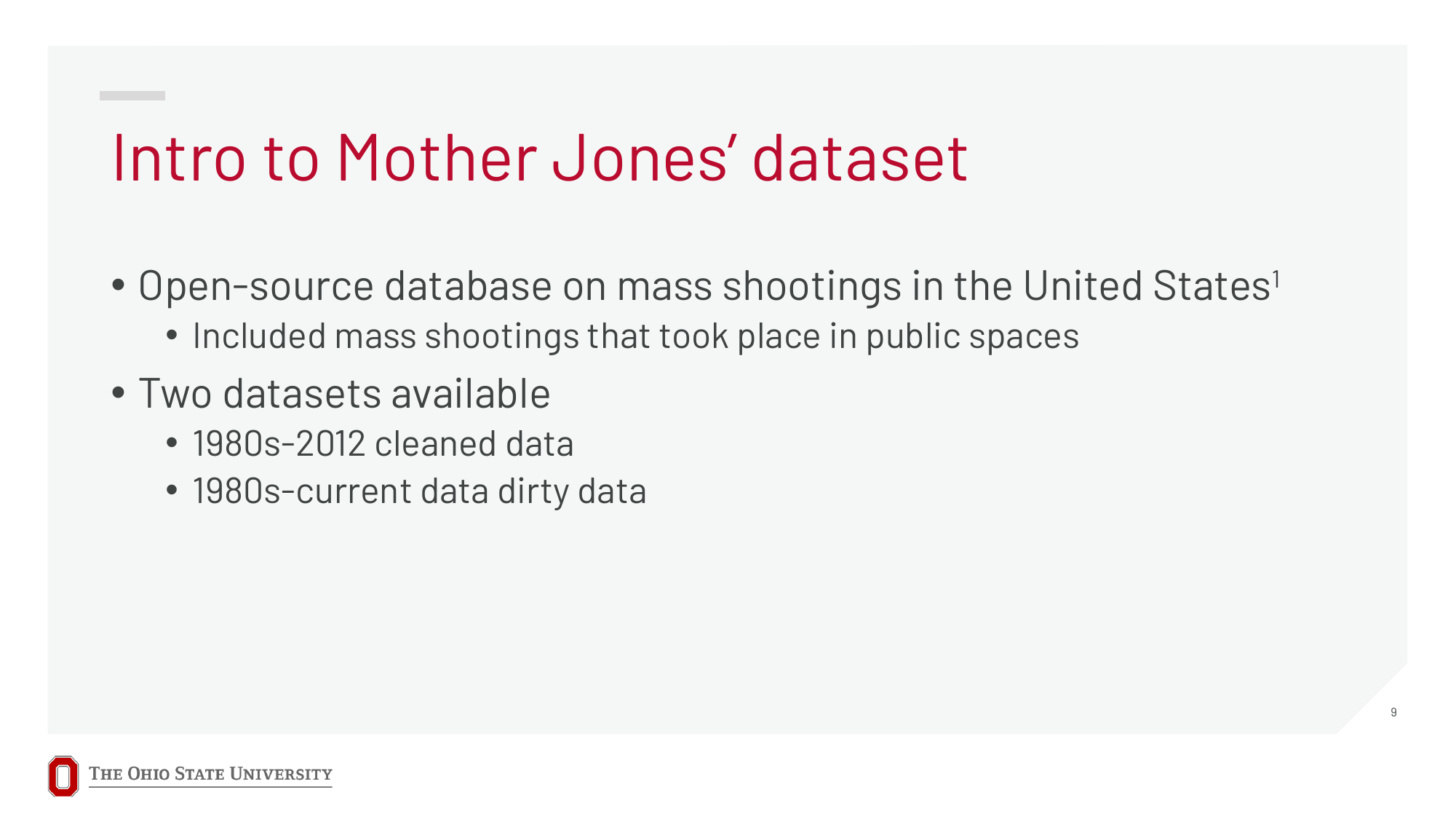

# Intro to Mother Jones’ dataset
Open-source database on mass shootings in the United States1
Included mass shootings that took place in public spaces
Two datasets available
1980s-2012 cleaned data
1980s-current data dirty data
9